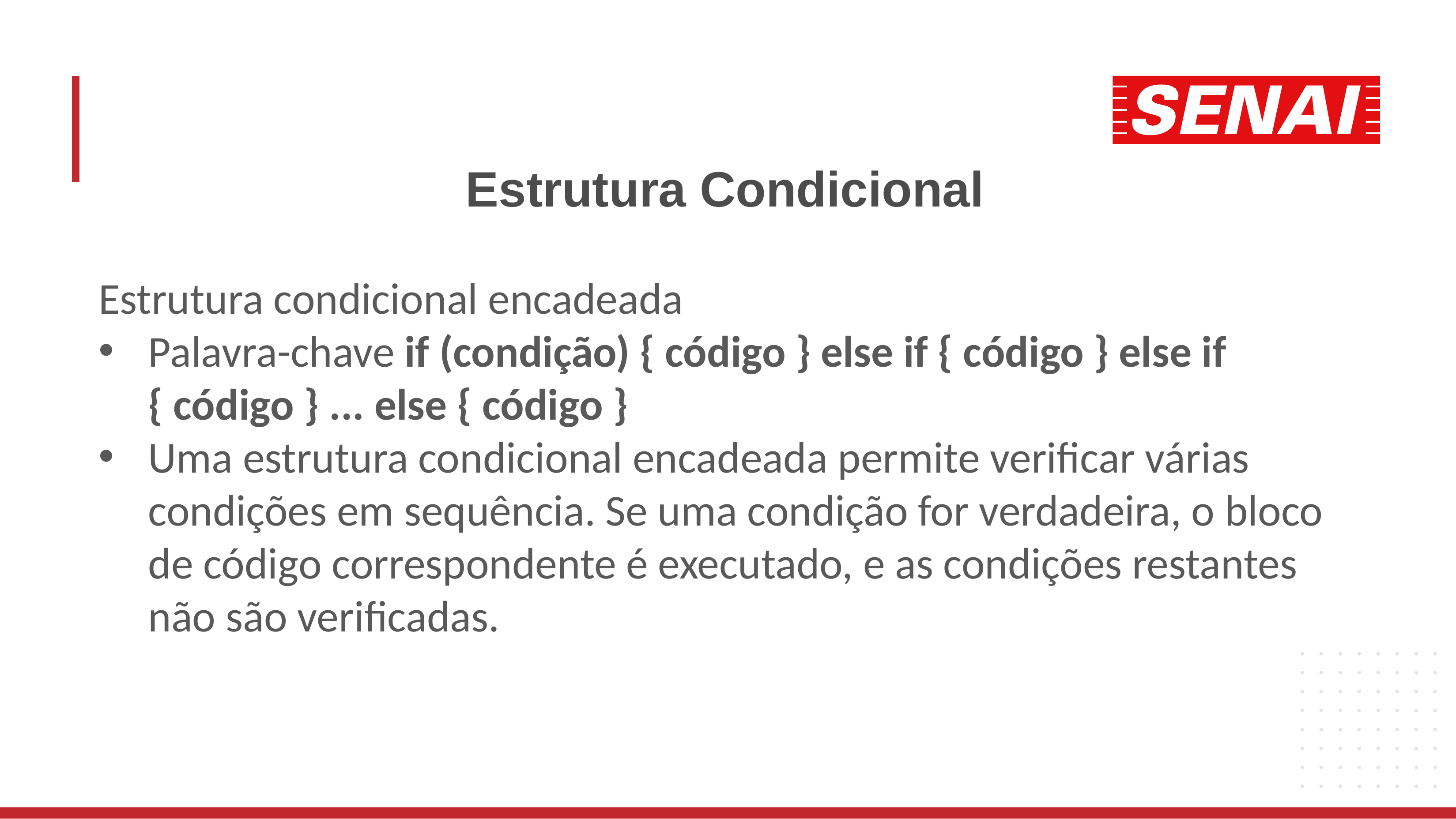

# Estrutura Condicional
Estrutura condicional encadeada
Palavra-chave if (condição) { código } else if { código } else if { código } ... else { código }
Uma estrutura condicional encadeada permite verificar várias condições em sequência. Se uma condição for verdadeira, o bloco de código correspondente é executado, e as condições restantes não são verificadas.